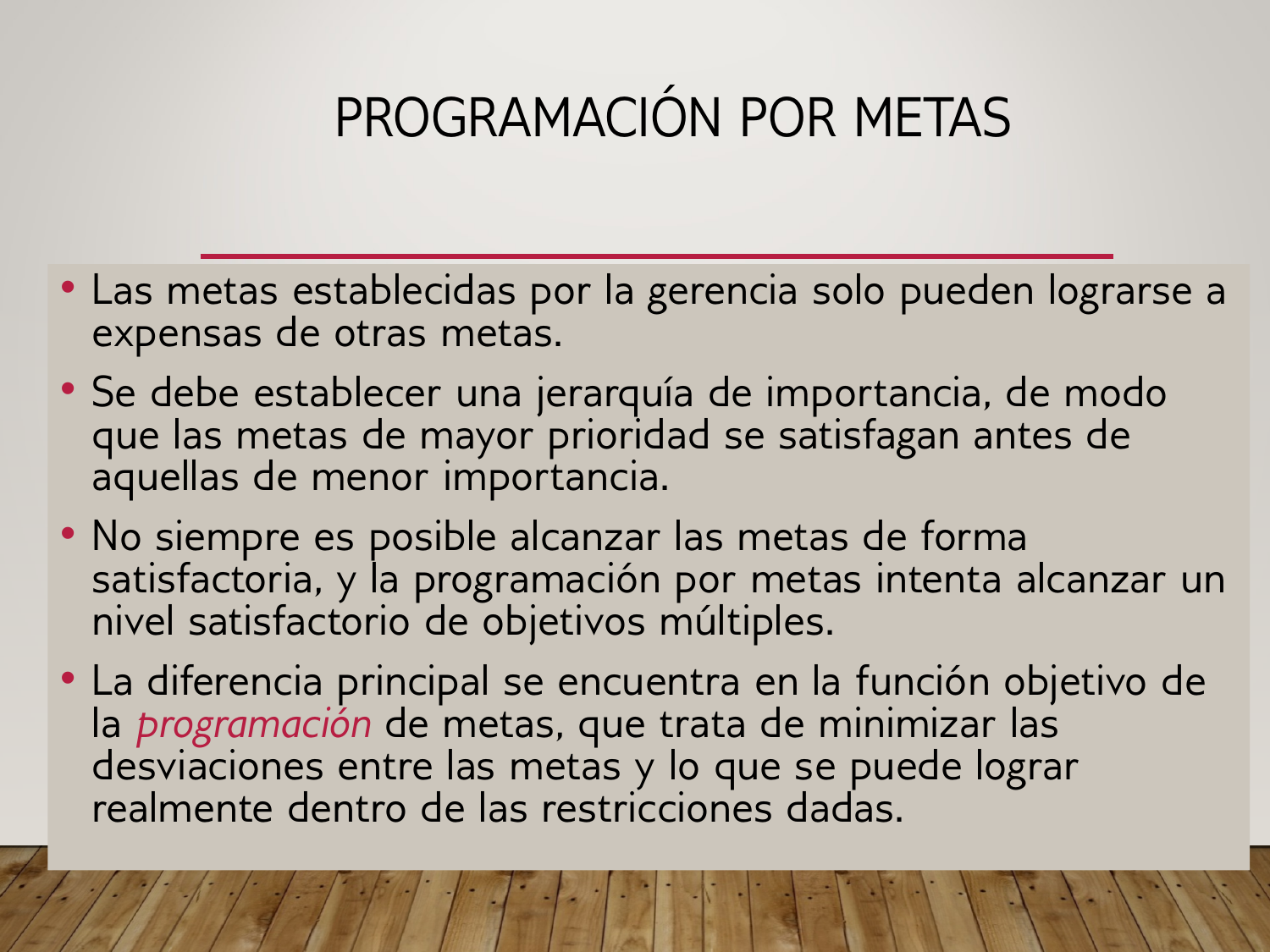

# Programación por metas
Las metas establecidas por la gerencia solo pueden lograrse a expensas de otras metas.
Se debe establecer una jerarquía de importancia, de modo que las metas de mayor prioridad se satisfagan antes de aquellas de menor importancia.
No siempre es posible alcanzar las metas de forma satisfactoria, y la programación por metas intenta alcanzar un nivel satisfactorio de objetivos múltiples.
La diferencia principal se encuentra en la función objetivo de la programación de metas, que trata de minimizar las desviaciones entre las metas y lo que se puede lograr realmente dentro de las restricciones dadas.